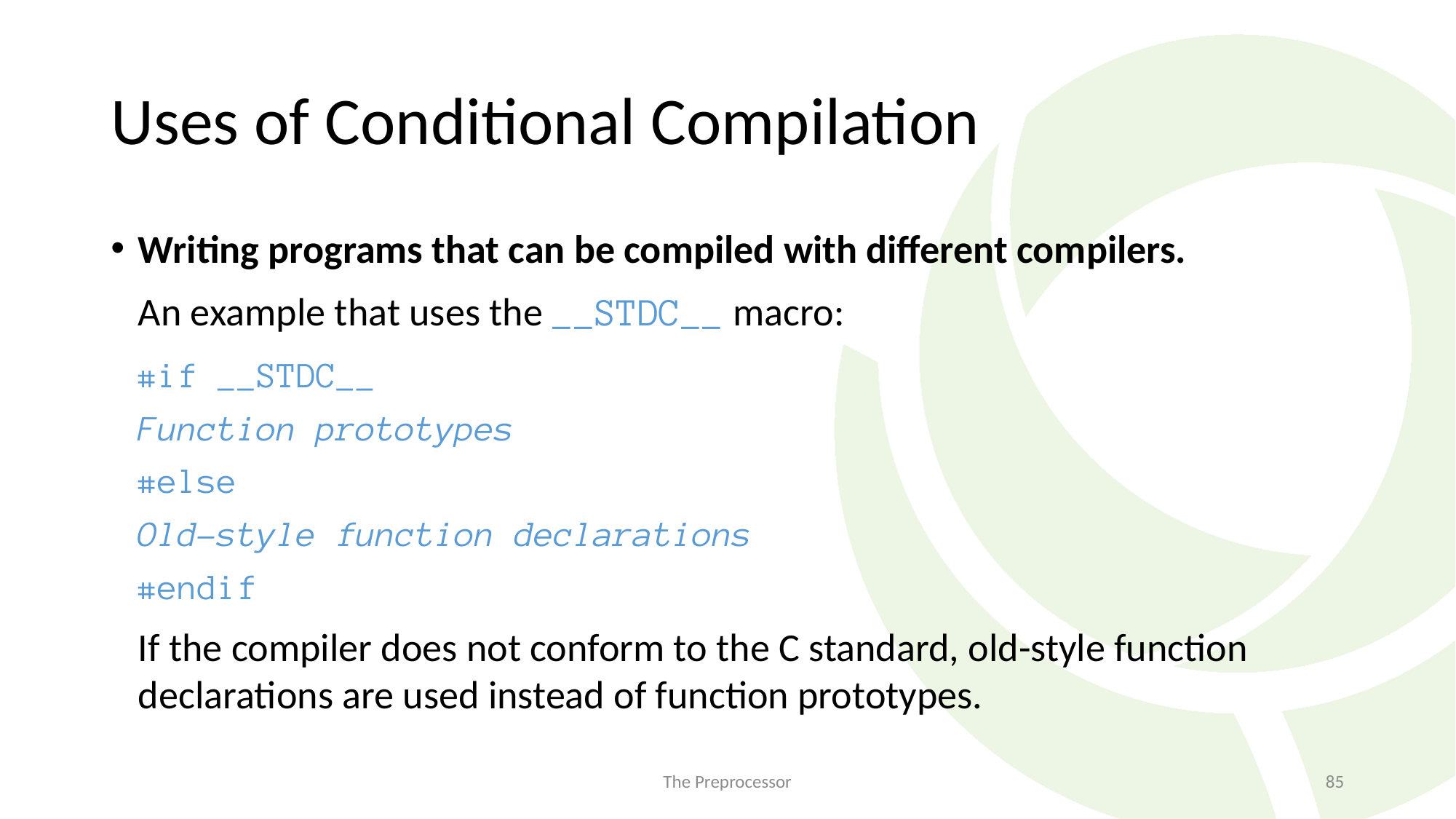

# Uses of Conditional Compilation
Writing programs that can be compiled with different compilers.
	An example that uses the __STDC__ macro:
	#if __STDC__
	Function prototypes
	#else
	Old-style function declarations
	#endif
	If the compiler does not conform to the C standard, old-style function declarations are used instead of function prototypes.

The Preprocessor
85